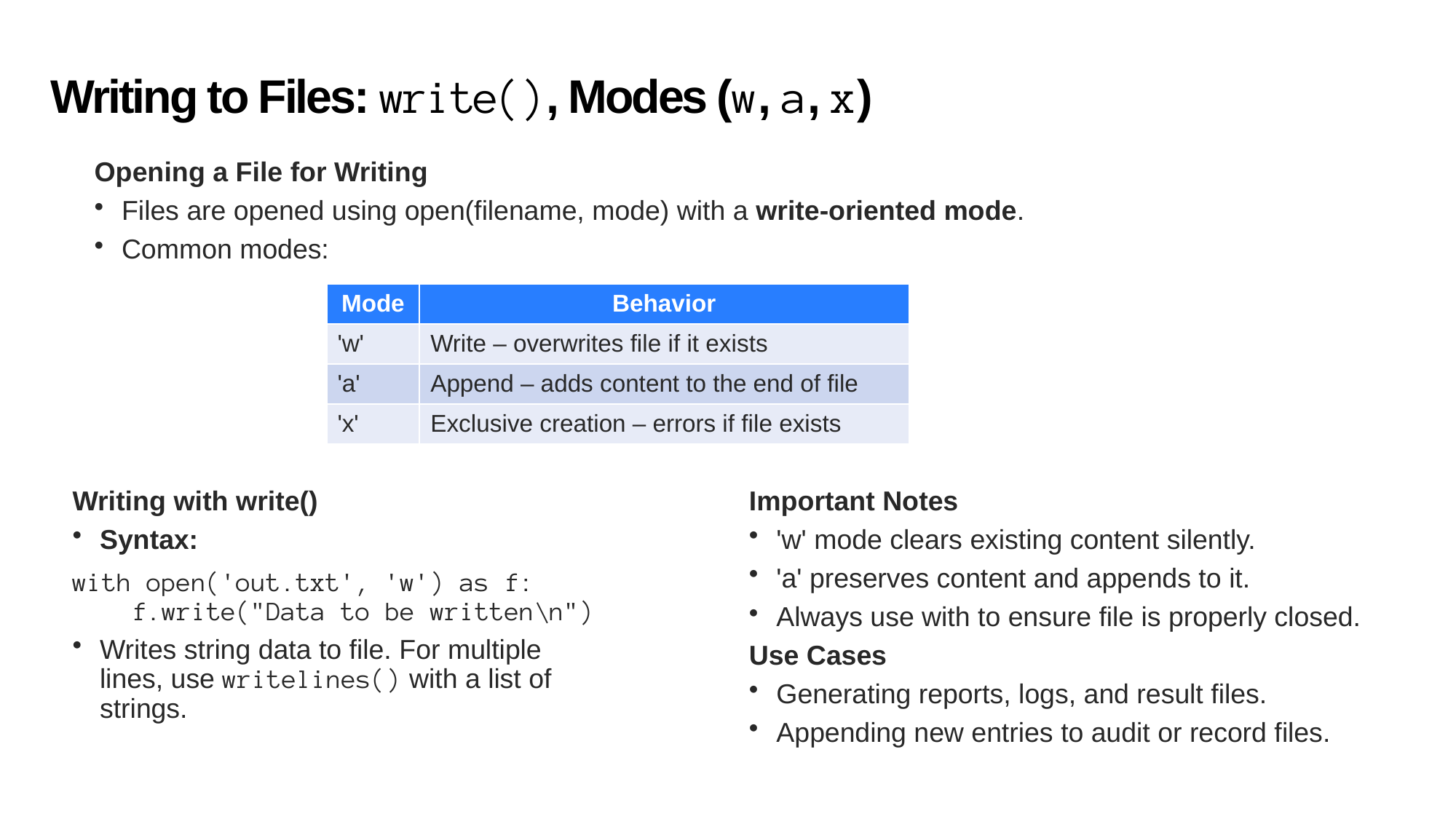

# Writing to Files: write(), Modes (w, a, x)
Opening a File for Writing
Files are opened using open(filename, mode) with a write-oriented mode.
Common modes:
| Mode | Behavior |
| --- | --- |
| 'w' | Write – overwrites file if it exists |
| 'a' | Append – adds content to the end of file |
| 'x' | Exclusive creation – errors if file exists |
Writing with write()
Syntax:
with open('out.txt', 'w') as f:
    f.write("Data to be written\n")
Writes string data to file. For multiple lines, use writelines() with a list of strings.
Important Notes
'w' mode clears existing content silently.
'a' preserves content and appends to it.
Always use with to ensure file is properly closed.
Use Cases
Generating reports, logs, and result files.
Appending new entries to audit or record files.